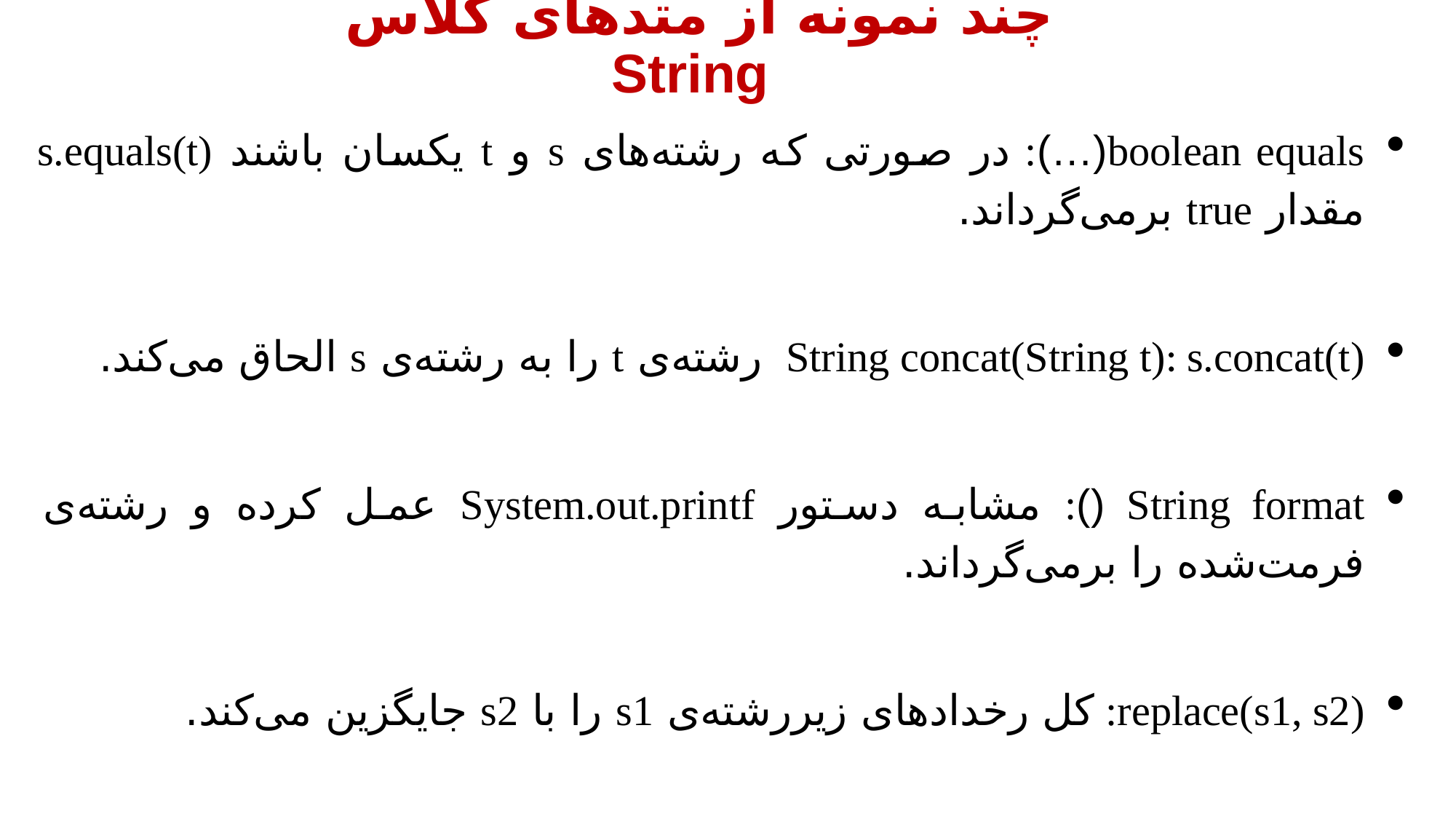

چند نمونه از متدهای کلاس  String
boolean equals(…): در صورتی که رشته‌های s و t یکسان باشند s.equals(t) مقدار true برمی‌گرداند.

String concat(String t): s.concat(t)  رشته‌ی t را به رشته‌ی s الحاق می‌کند.

String format (): مشابه دستور System.out.printf عمل کرده و رشته‌ی فرمت‌شده را برمی‌گرداند.

replace(s1, s2): کل رخدادهای زیررشته‌ی s1 را با s2 جایگزین می‌کند.